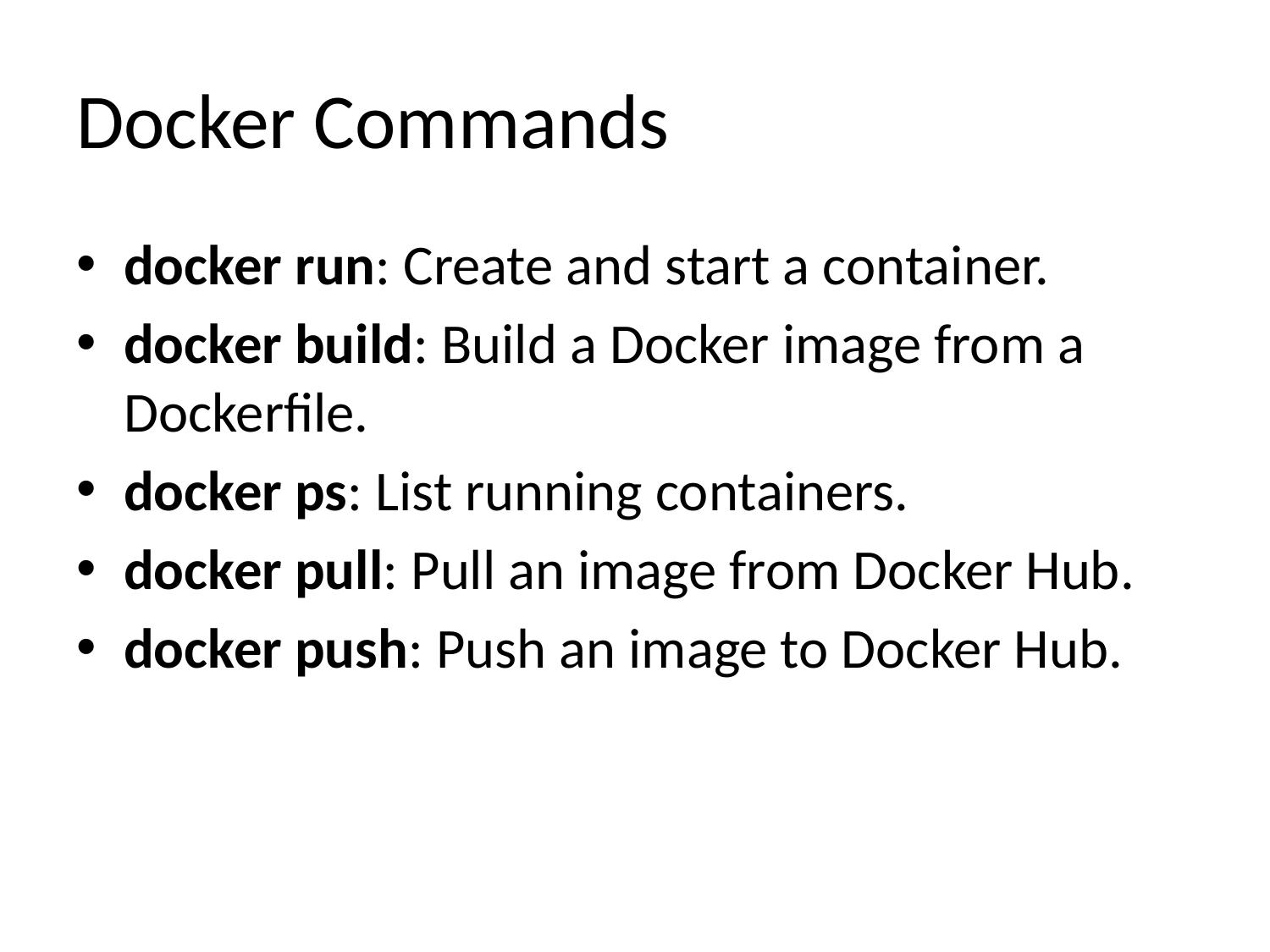

# Docker Commands
docker run: Create and start a container.
docker build: Build a Docker image from a Dockerfile.
docker ps: List running containers.
docker pull: Pull an image from Docker Hub.
docker push: Push an image to Docker Hub.